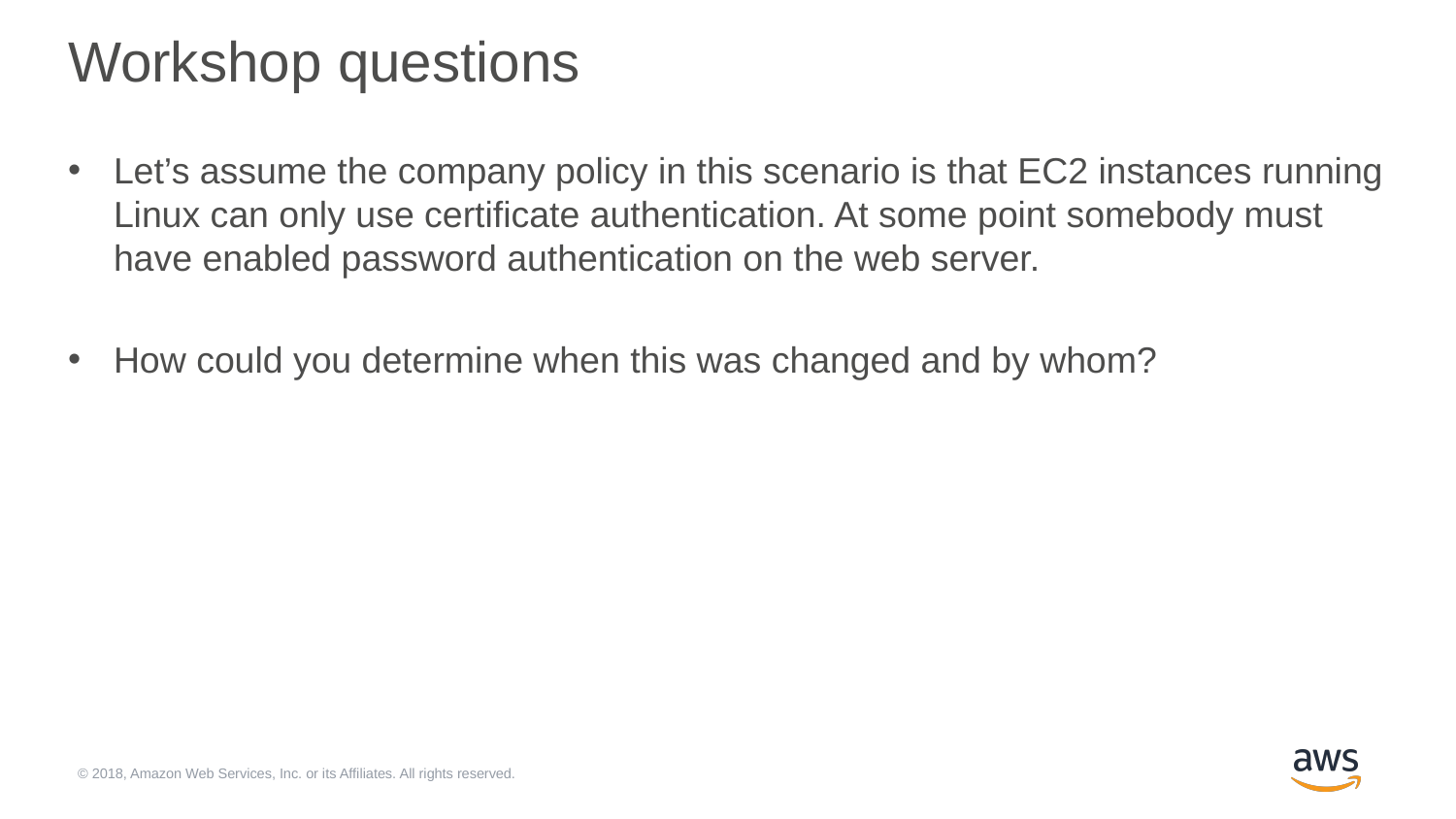

# Workshop questions
Let’s assume the company policy in this scenario is that EC2 instances running Linux can only use certificate authentication. At some point somebody must have enabled password authentication on the web server.

How could you determine when this was changed and by whom?